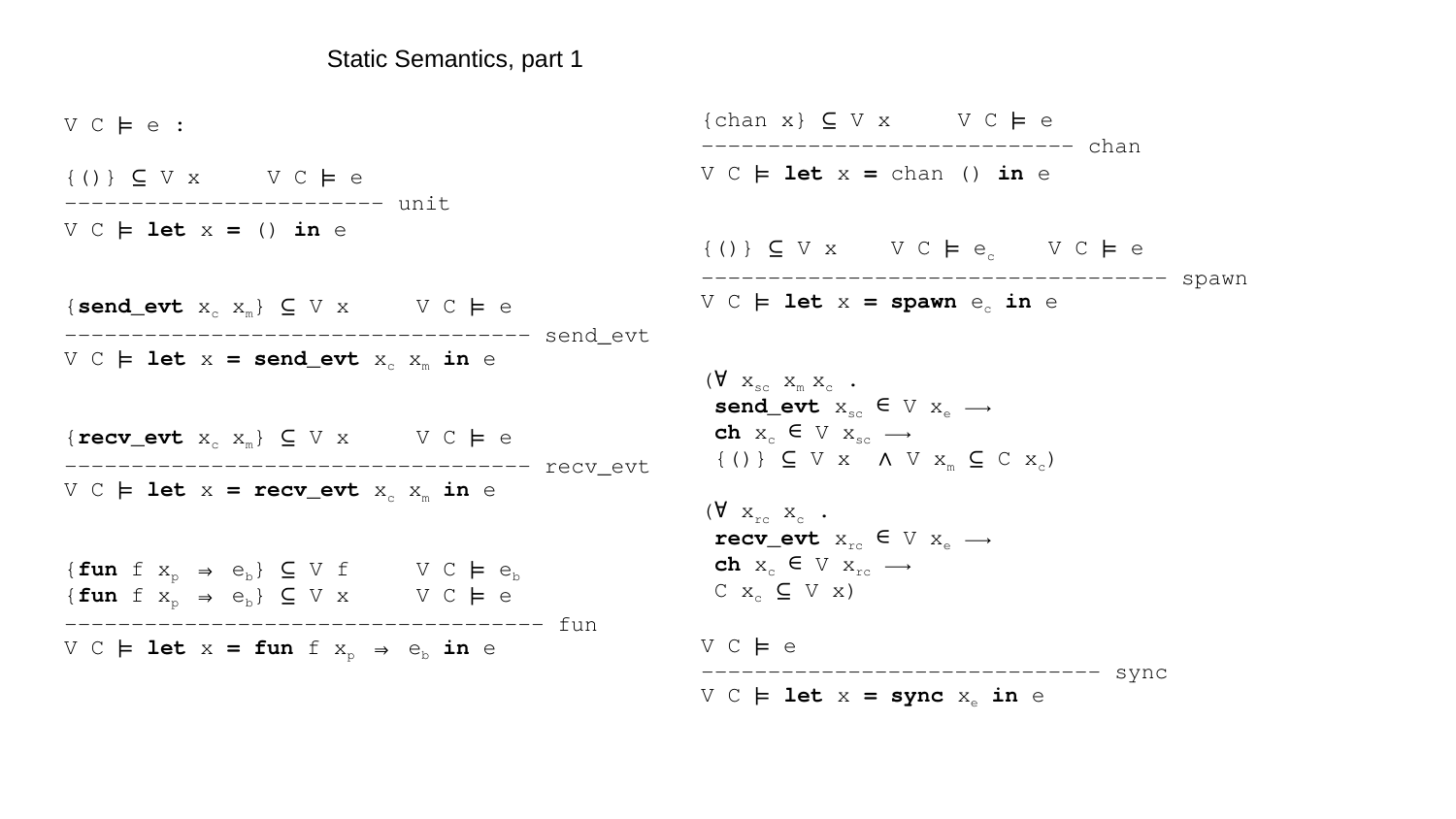

Static Semantics, part 1
V C ⊨ e :

{()} ⊆ V x     V C ⊨ e
———————————————————————— unit
V C ⊨ let x = () in e

{send_evt xc xm} ⊆ V x     V C ⊨ e——————————————————————————————————— send_evt
V C ⊨ let x = send_evt xc xm in e

{recv_evt xc xm} ⊆ V x     V C ⊨ e——————————————————————————————————— recv_evt
V C ⊨ let x = recv_evt xc xm in e

{fun f xp ⇒ eb} ⊆ V f     V C ⊨ eb
{fun f xp ⇒ eb} ⊆ V x     V C ⊨ e———————————————————————————————————— fun
V C ⊨ let x = fun f xp ⇒ eb in e
{chan x} ⊆ V x     V C ⊨ e
———————————————————————————— chan
V C ⊨ let x = chan () in e

{()} ⊆ V x    V C ⊨ ec    V C ⊨ e
——————————————————————————————————— spawn
V C ⊨ let x = spawn ec in e

(∀ xsc xm xc .
 send_evt xsc ∈ V xe ⟶
 ch xc ∈ V xsc ⟶
 {()} ⊆ V x  ∧ V xm ⊆ C xc)

(∀ xrc xc .
 recv_evt xrc ∈ V xe ⟶
 ch xc ∈ V xrc ⟶
 C xc ⊆ V x)
V C ⊨ e
—————————————————————————————— sync
V C ⊨ let x = sync xe in e